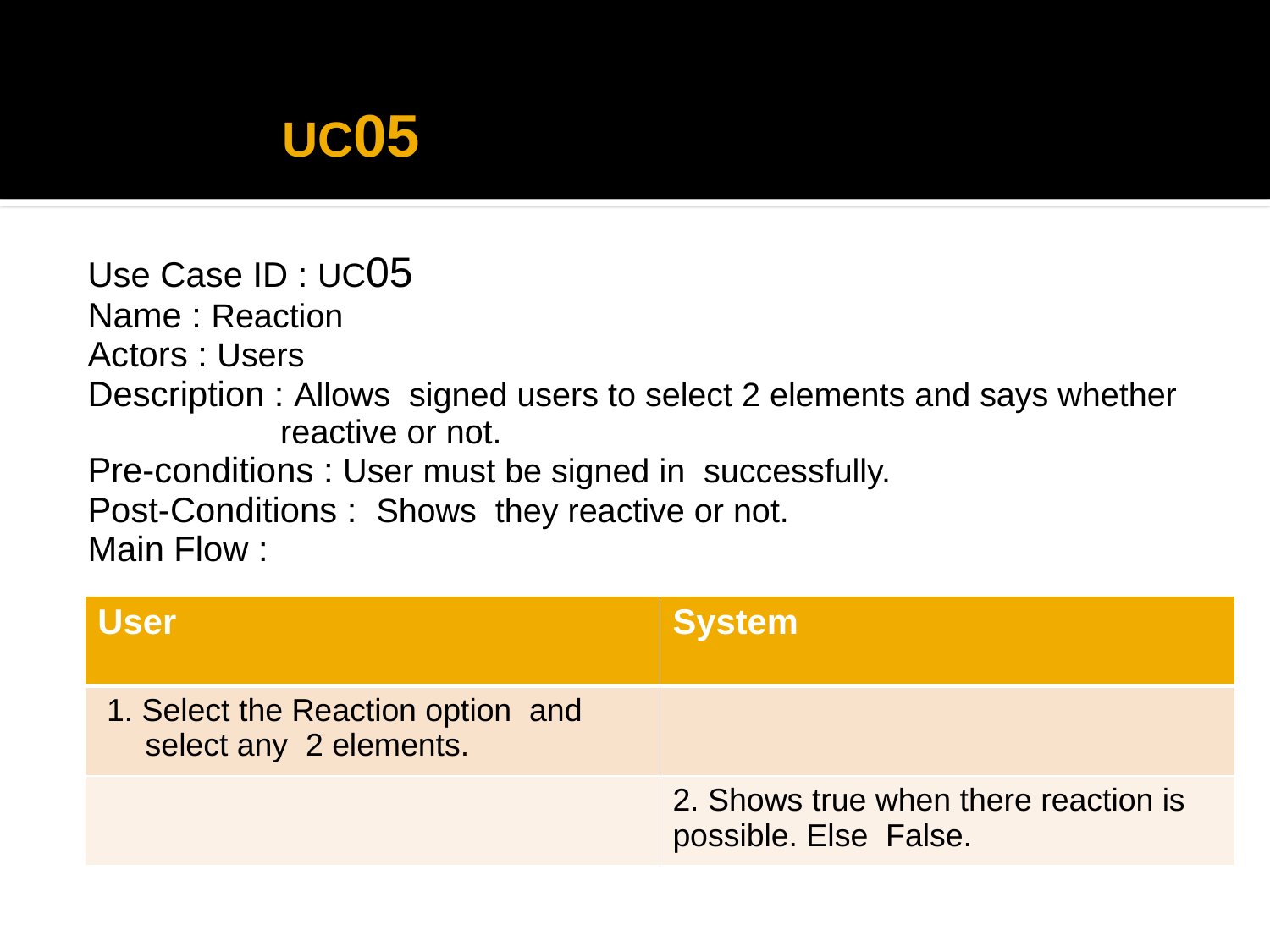

UC05
Use Case ID : UC05
Name : Reaction
Actors : Users
Description : Allows  signed users to select 2 elements and says whether                  reactive or not.
Pre-conditions : User must be signed in  successfully.
Post-Conditions :  Shows  they reactive or not.
Main Flow :

| User | System |
| --- | --- |
| 1. Select the Reaction option and select any 2 elements. |  |
|  | 2. Shows true when there reaction is possible. Else False. |